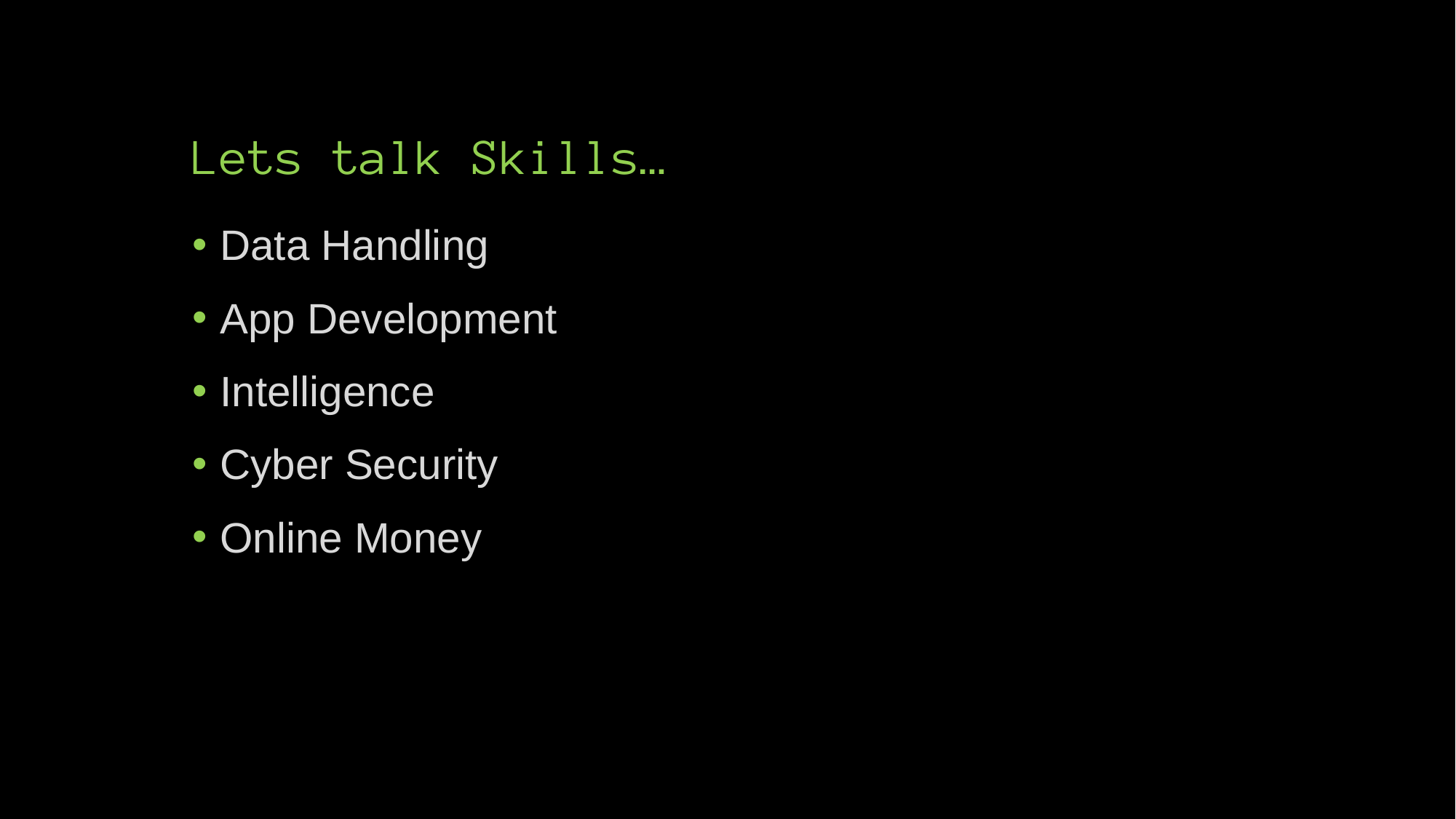

# Lets talk Skills…
Data Handling
App Development
Intelligence
Cyber Security
Online Money